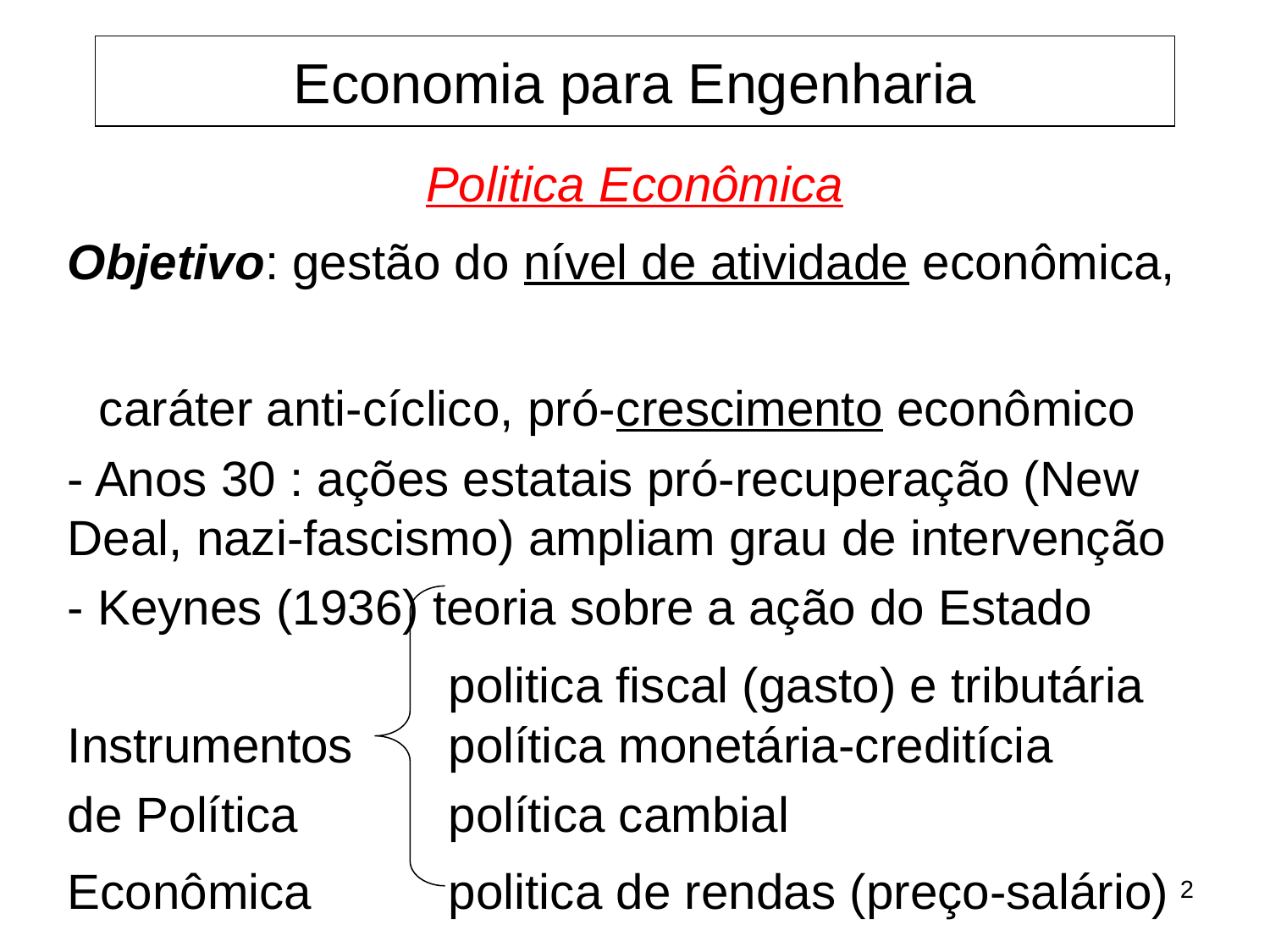

Economia para Engenharia
Politica Econômica
Objetivo: gestão do nível de atividade econômica,
  caráter anti-cíclico, pró-crescimento econômico
- Anos 30 : ações estatais pró-recuperação (New Deal, nazi-fascismo) ampliam grau de intervenção
- Keynes (1936) teoria sobre a ação do Estado
			politica fiscal (gasto) e tributária Instrumentos 	política monetária-creditícia
de Política		política cambial
Econômica		politica de rendas (preço-salário)

2